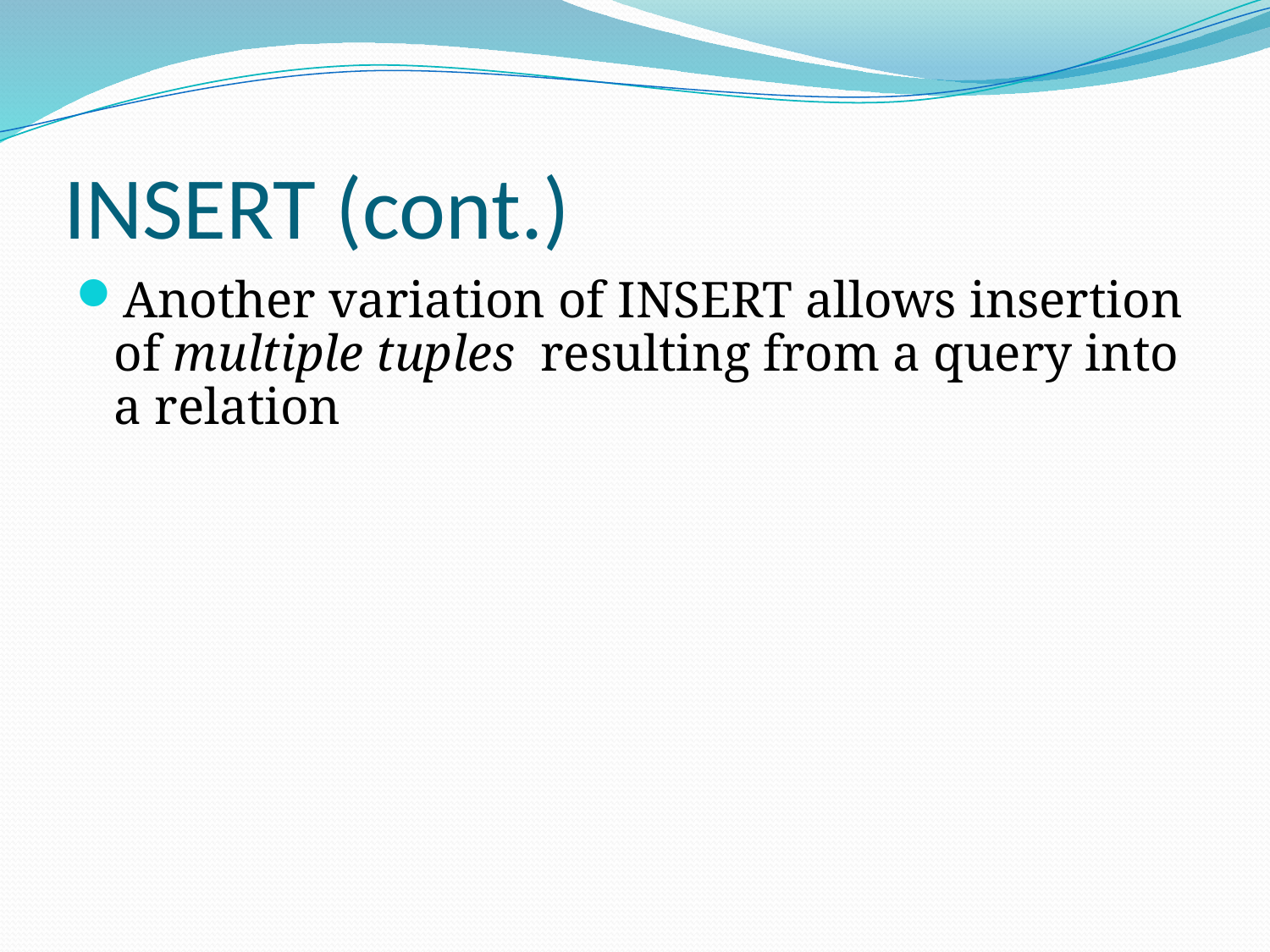

# INSERT (cont.)
Another variation of INSERT allows insertion of multiple tuples  resulting from a query into a relation